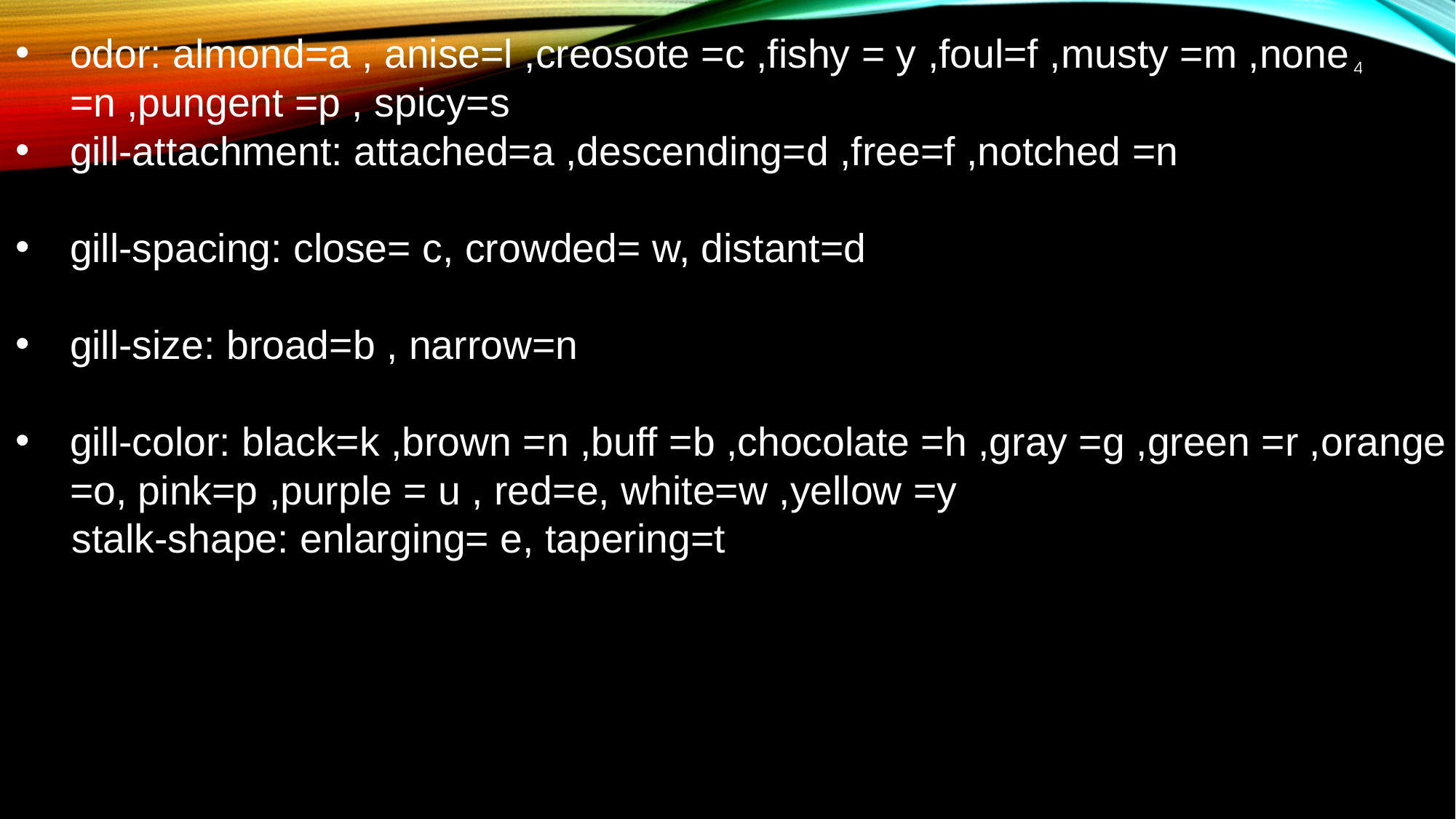

odor: almond=a , anise=l ,creosote =c ,fishy = y ,foul=f ,musty =m ,none =n ,pungent =p , spicy=s
gill-attachment: attached=a ,descending=d ,free=f ,notched =n

gill-spacing: close= c, crowded= w, distant=d

gill-size: broad=b , narrow=n

gill-color: black=k ,brown =n ,buff =b ,chocolate =h ,gray =g ,green =r ,orange =o, pink=p ,purple = u , red=e, white=w ,yellow =y
     stalk-shape: enlarging= e, tapering=t

4